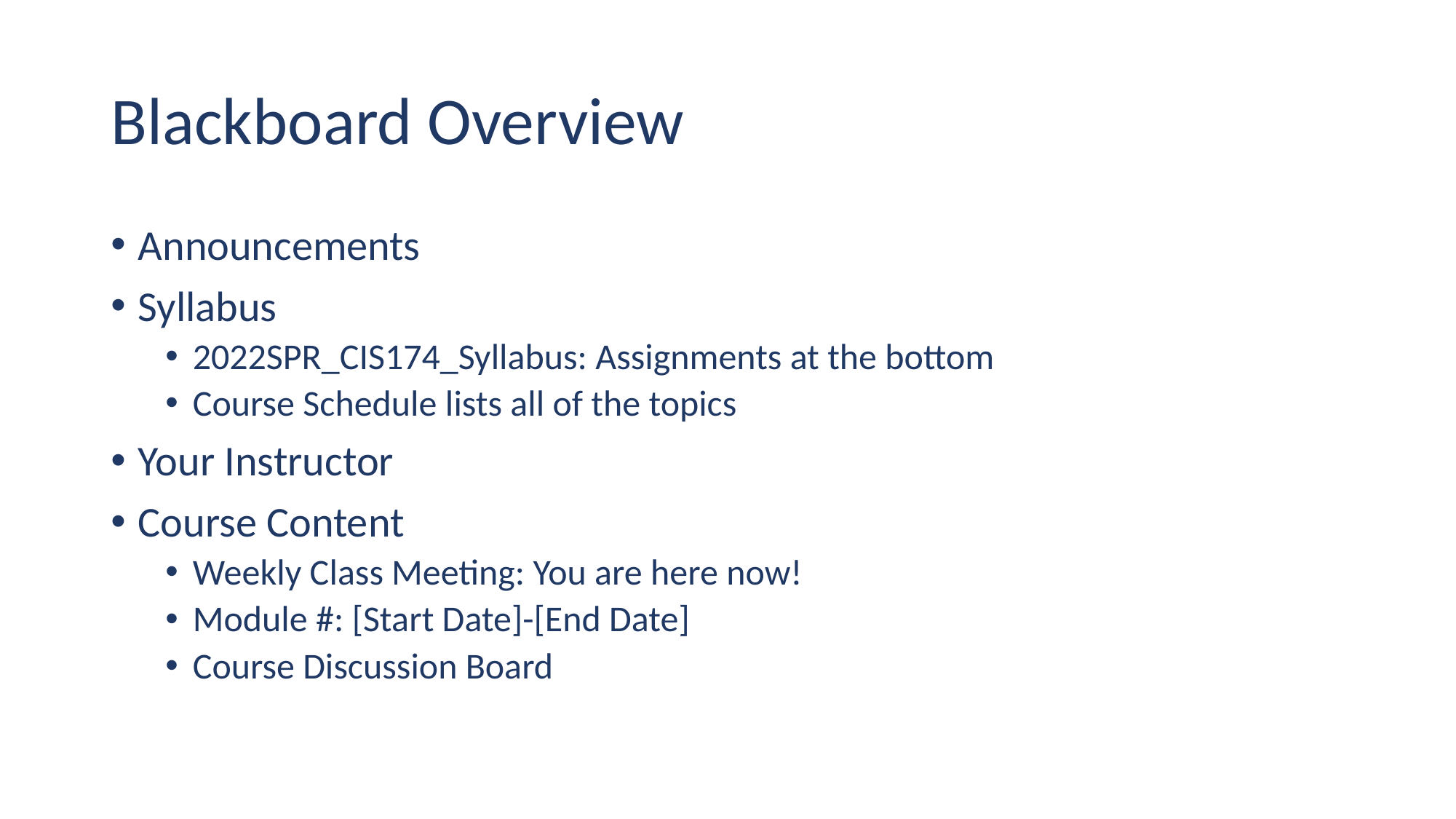

# Blackboard Overview
Announcements
Syllabus
2022SPR_CIS174_Syllabus: Assignments at the bottom
Course Schedule lists all of the topics
Your Instructor
Course Content
Weekly Class Meeting: You are here now!
Module #: [Start Date]-[End Date]
Course Discussion Board